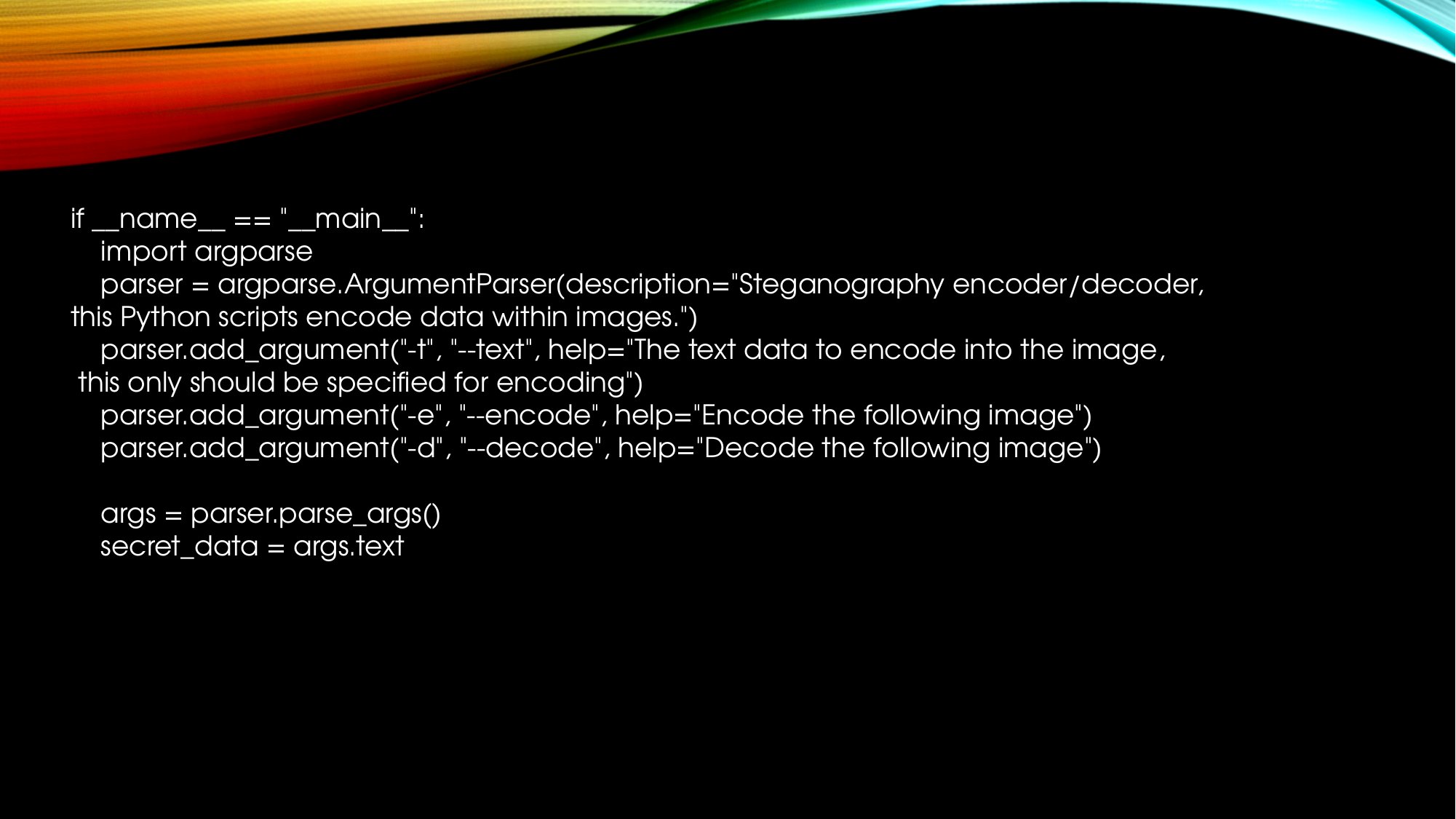

if __name__ == "__main__":
    import argparse
    parser = argparse.ArgumentParser(description="Steganography encoder/decoder,
this Python scripts encode data within images.")
    parser.add_argument("-t", "--text", help="The text data to encode into the image,
 this only should be specified for encoding")
    parser.add_argument("-e", "--encode", help="Encode the following image")
    parser.add_argument("-d", "--decode", help="Decode the following image")

    args = parser.parse_args()
    secret_data = args.text